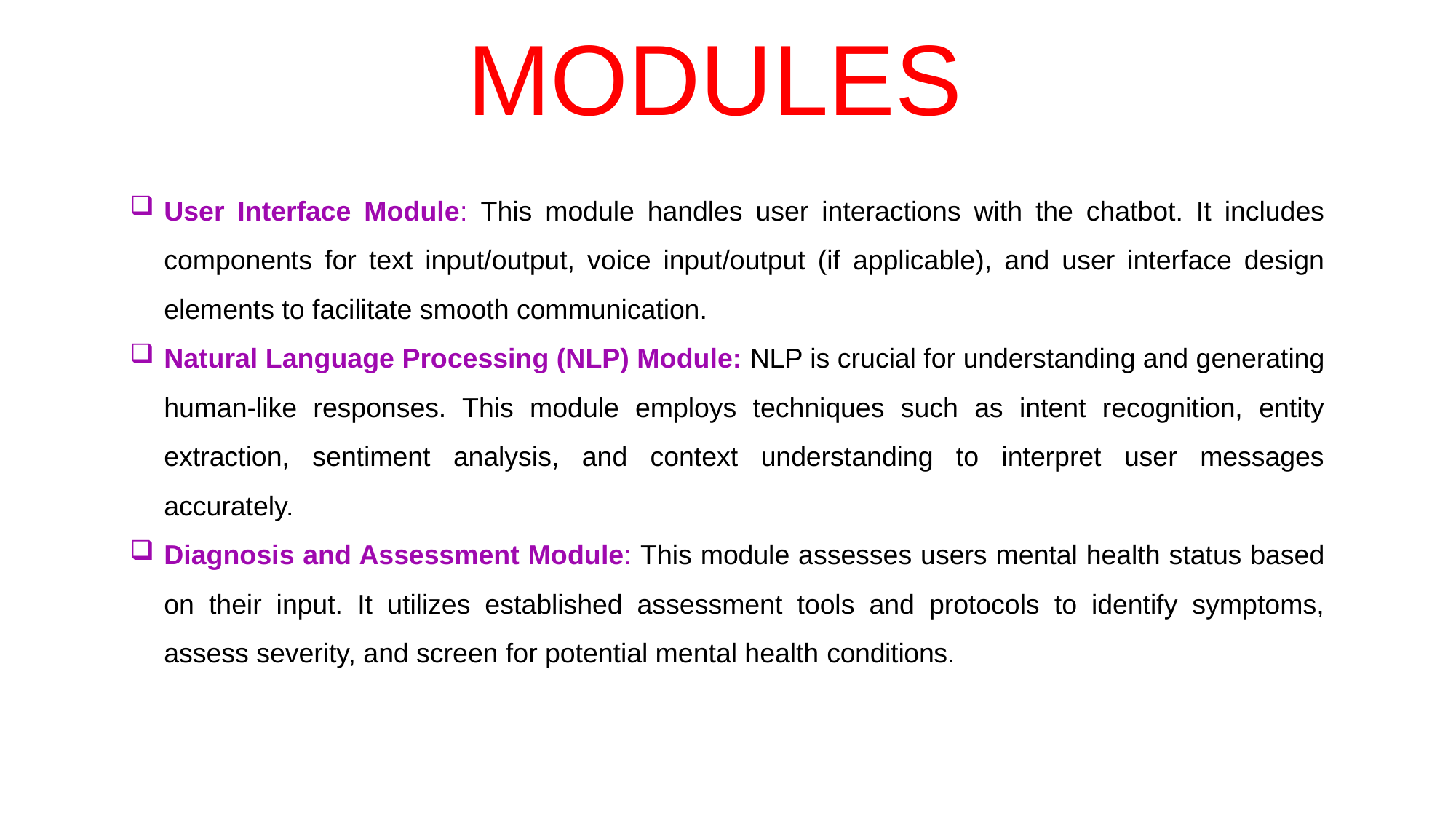

MODULES
User Interface Module: This module handles user interactions with the chatbot. It includes components for text input/output, voice input/output (if applicable), and user interface design elements to facilitate smooth communication.
Natural Language Processing (NLP) Module: NLP is crucial for understanding and generating human-like responses. This module employs techniques such as intent recognition, entity extraction, sentiment analysis, and context understanding to interpret user messages accurately.
Diagnosis and Assessment Module: This module assesses users mental health status based on their input. It utilizes established assessment tools and protocols to identify symptoms, assess severity, and screen for potential mental health conditions.